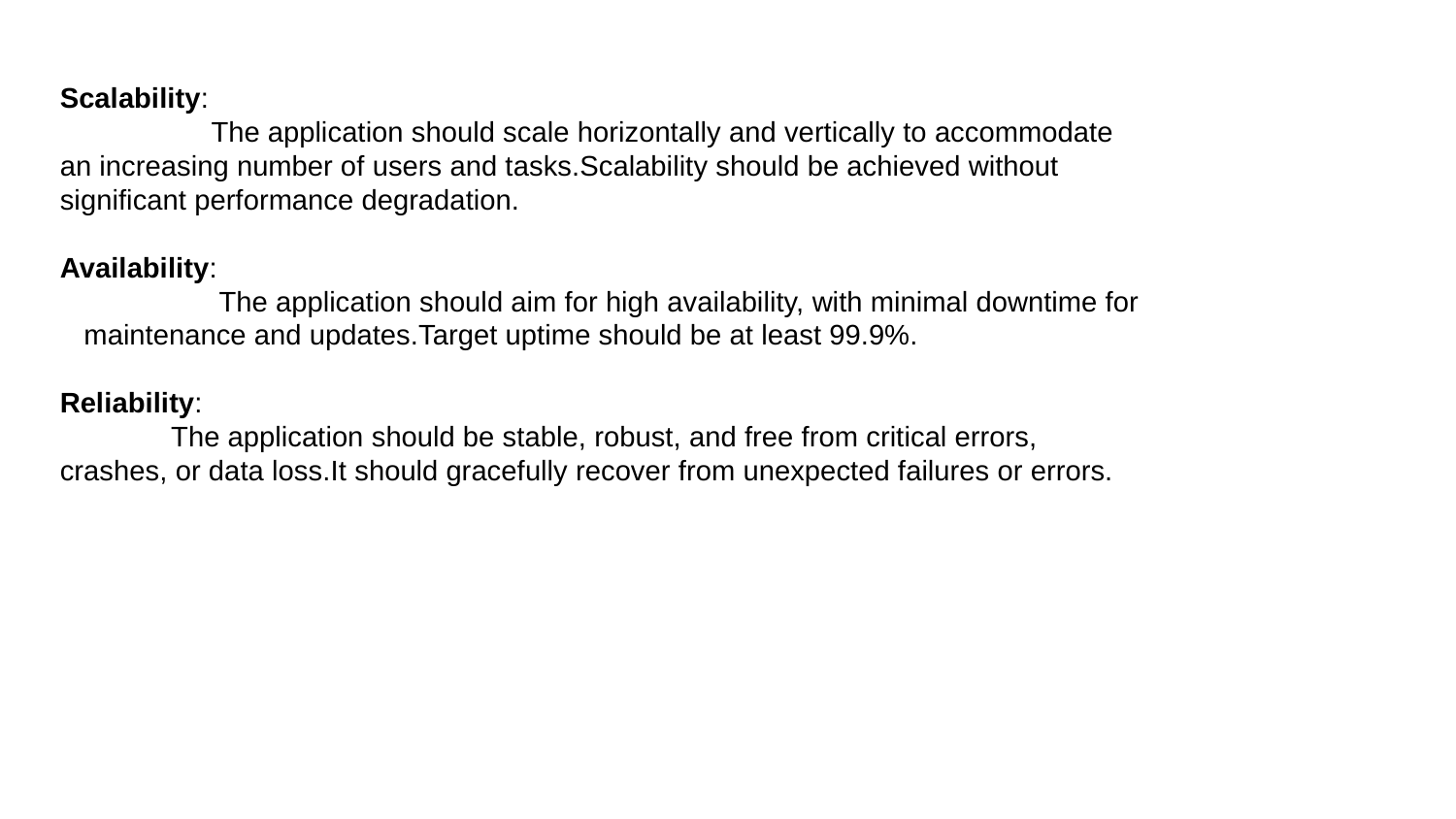

# Scalability: The application should scale horizontally and vertically to accommodate an increasing number of users and tasks.Scalability should be achieved without significant performance degradation. Availability: The application should aim for high availability, with minimal downtime for     maintenance and updates.Target uptime should be at least 99.9%. Reliability: The application should be stable, robust, and free from critical errors, crashes, or data loss.It should gracefully recover from unexpected failures or errors.